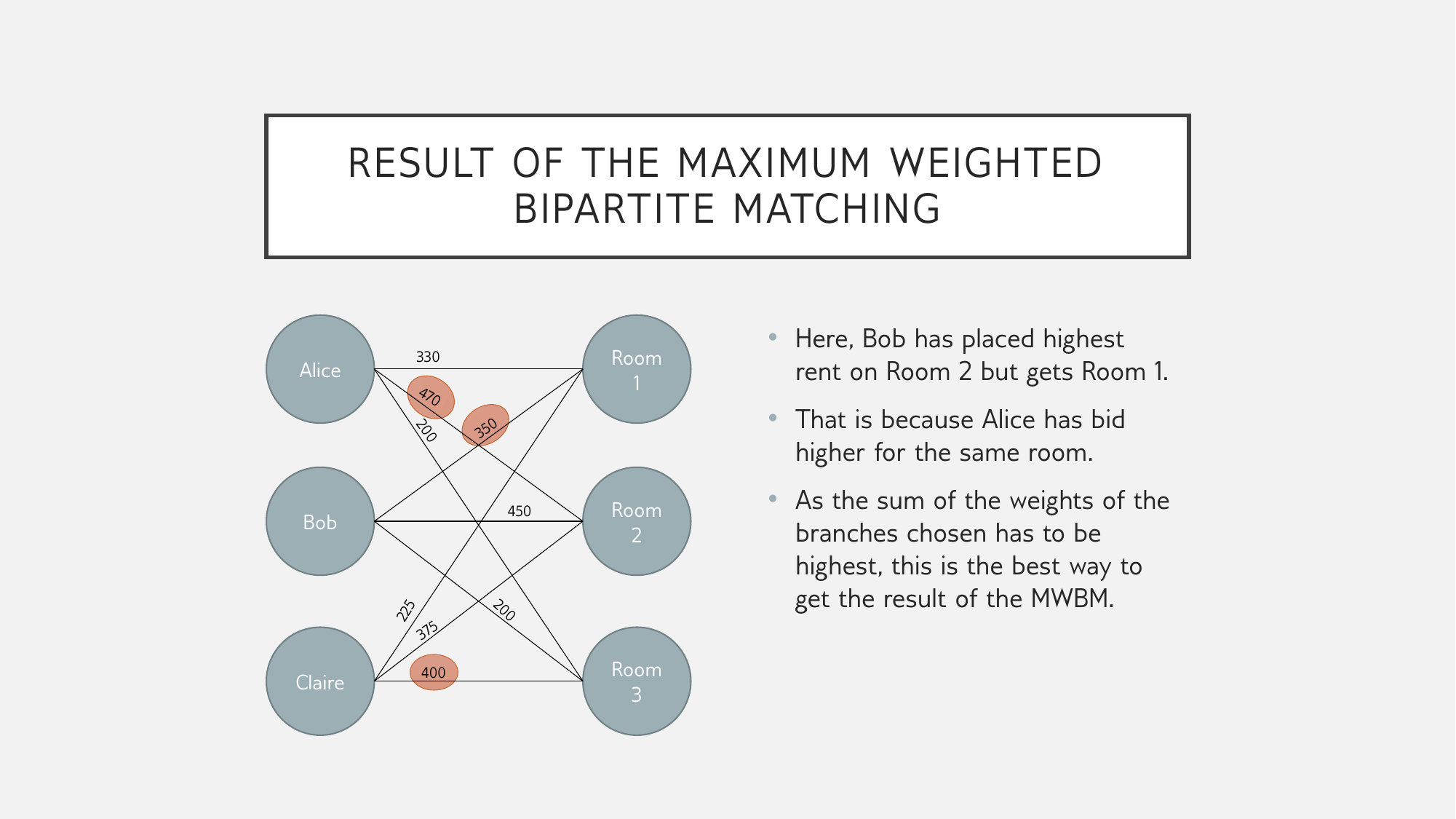

# RESULT OF the maximum weighted bipartite matching
Alice
Room 1
Here, Bob has placed highest rent on Room 2 but gets Room 1.
That is because Alice has bid higher for the same room.
As the sum of the weights of the branches chosen has to be highest, this is the best way to get the result of the MWBM.

330

470

350
200
Bob
Room 2
450
225
200
375
Claire
Room 3

400